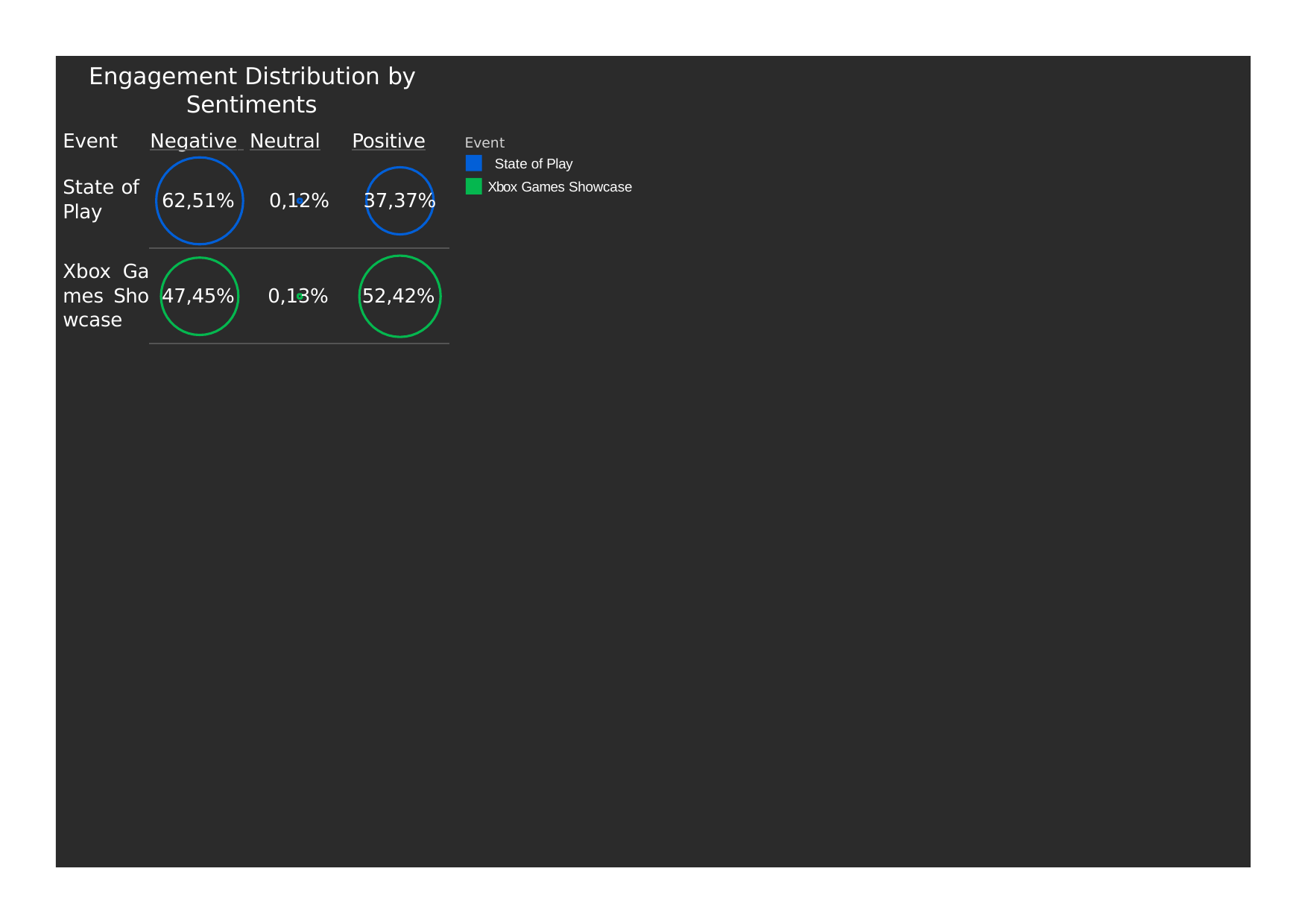

Engagement Distribution by Sentiments
Negative Neutral	Positive	 Event
State of Play
Event

State of Play
Xbox Games Showcase

62,51%	0,12%	37,37%

Xbox Ga mes Sho wcase

47,45%
0,13%
52,42%